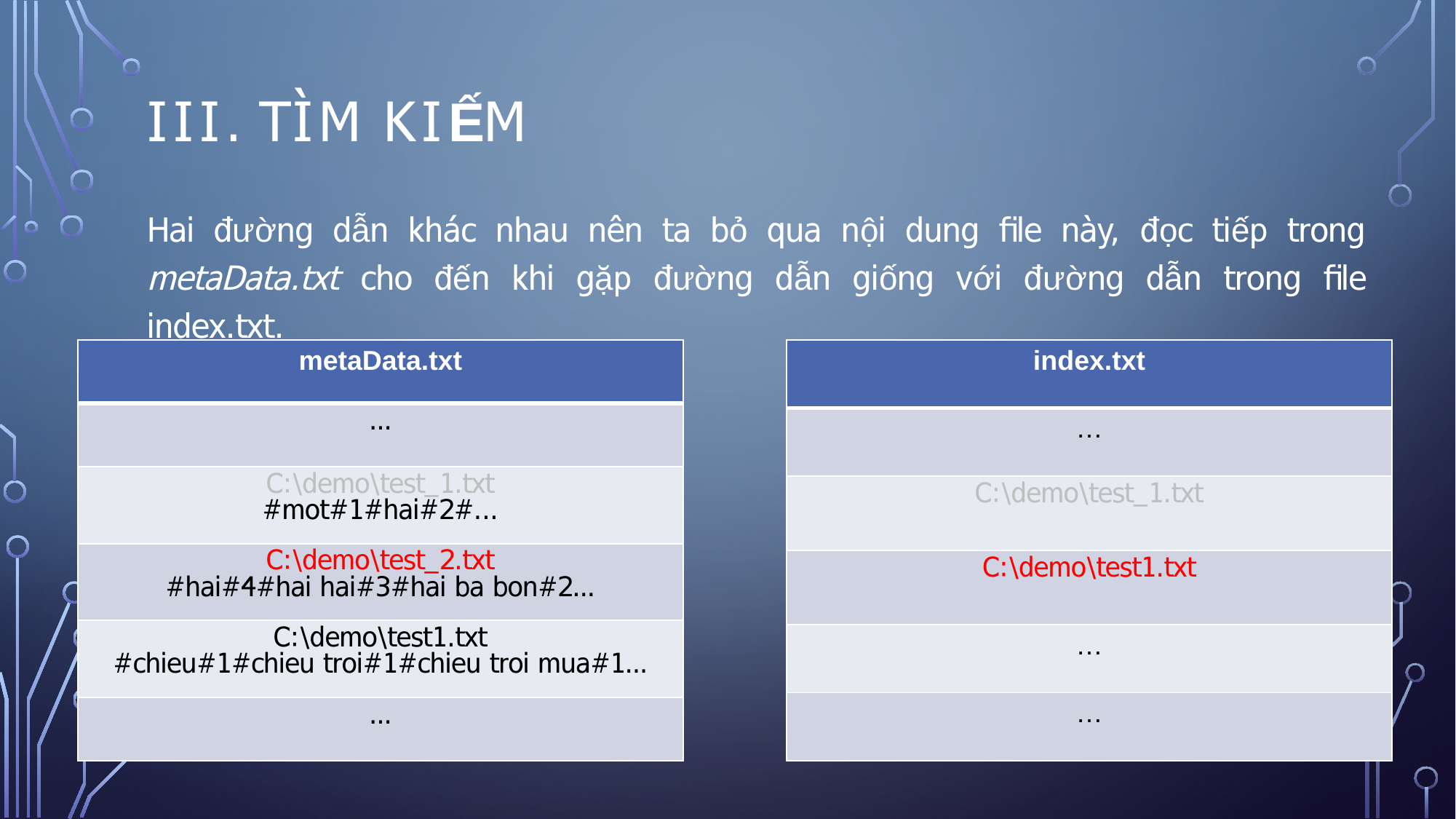

III. Tìm kiếm
Hai đường dẫn khác nhau nên ta bỏ qua nội dung file này, đọc tiếp trong metaData.txt cho đến khi gặp đường dẫn giống với đường dẫn trong file index.txt.
| index.txt |
| --- |
| … |
| C:\demo\test\_1.txt |
| C:\demo\test1.txt |
| … |
| … |
| metaData.txt |
| --- |
| … |
| C:\demo\test\_1.txt #mot#1#hai#2#... |
| C:\demo\test\_2.txt #hai#4#hai hai#3#hai ba bon#2… |
| C:\demo\test1.txt #chieu#1#chieu troi#1#chieu troi mua#1… |
| … |